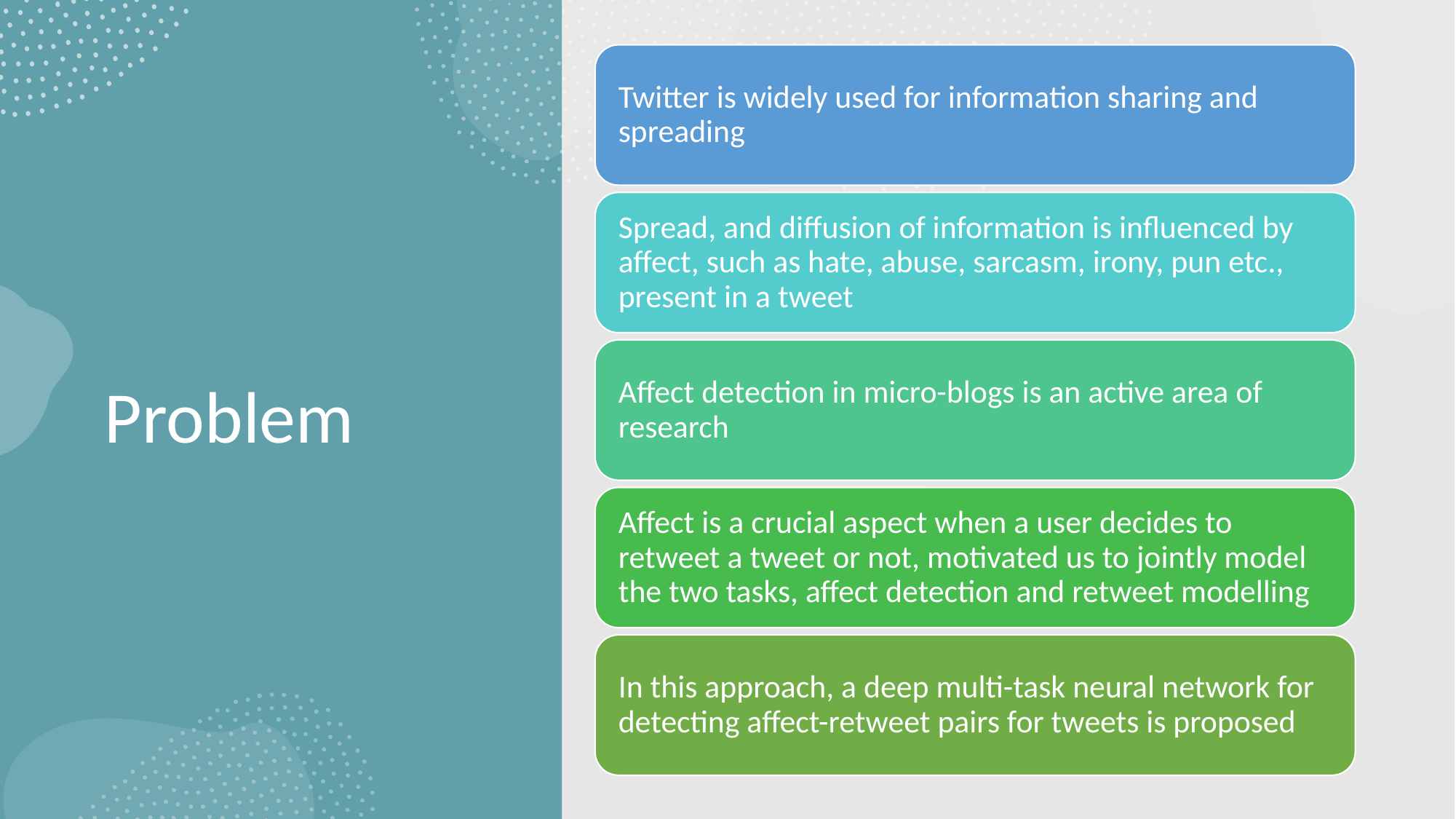

Twitter is widely used for information sharing and spreading
Spread, and diffusion of information is influenced by affect, such as hate, abuse, sarcasm, irony, pun etc., present in a tweet
Affect detection in micro-blogs is an active area of research
Affect is a crucial aspect when a user decides to retweet a tweet or not, motivated us to jointly model the two tasks, affect detection and retweet modelling
In this approach, a deep multi-task neural network for detecting affect-retweet pairs for tweets is proposed
# Problem
2